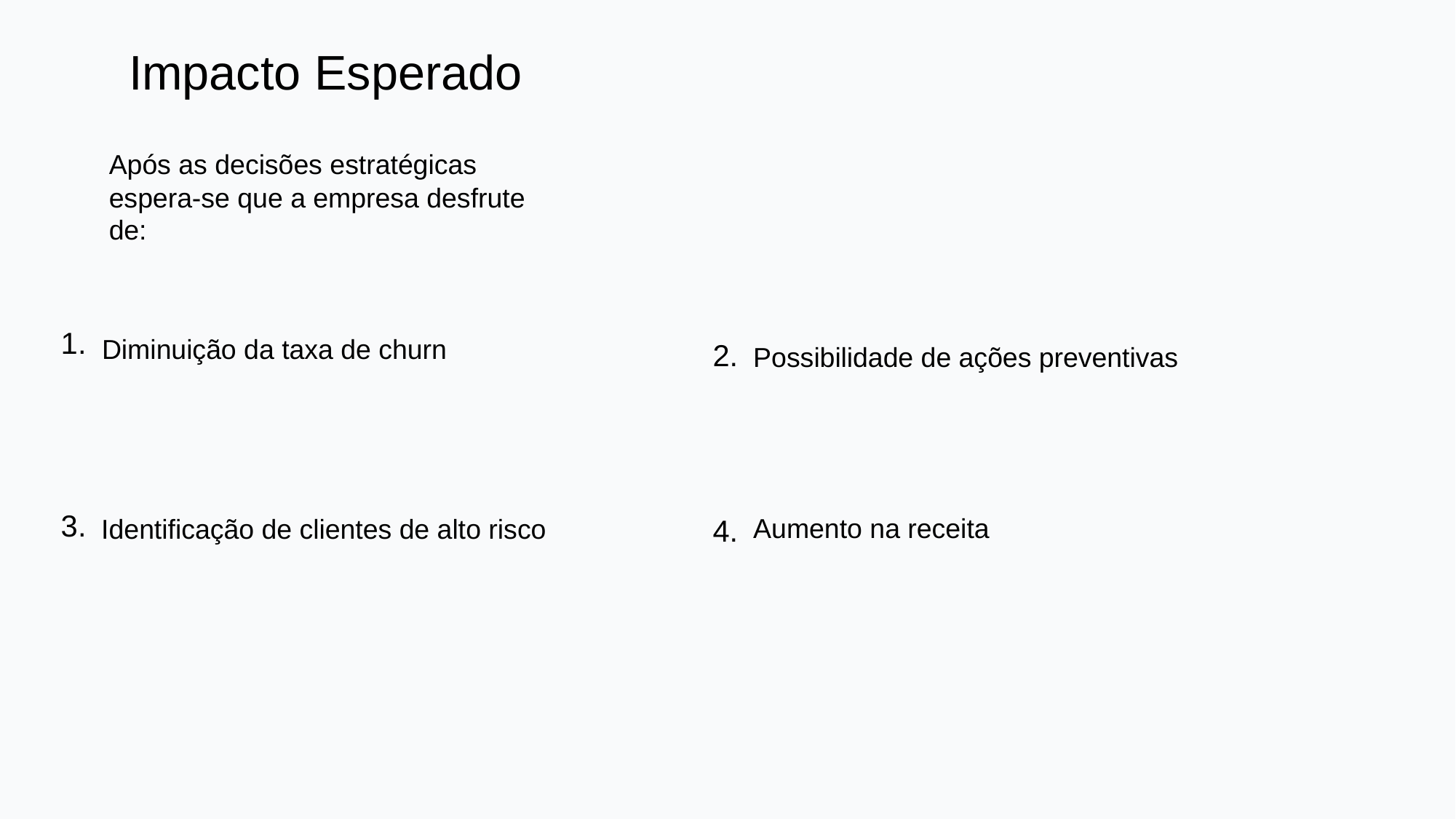

Impacto Esperado
Após as decisões estratégicas espera-se que a empresa desfrute de:
1.
Diminuição da taxa de churn
2.
Possibilidade de ações preventivas
3.
Identificação de clientes de alto risco
4.
Aumento na receita